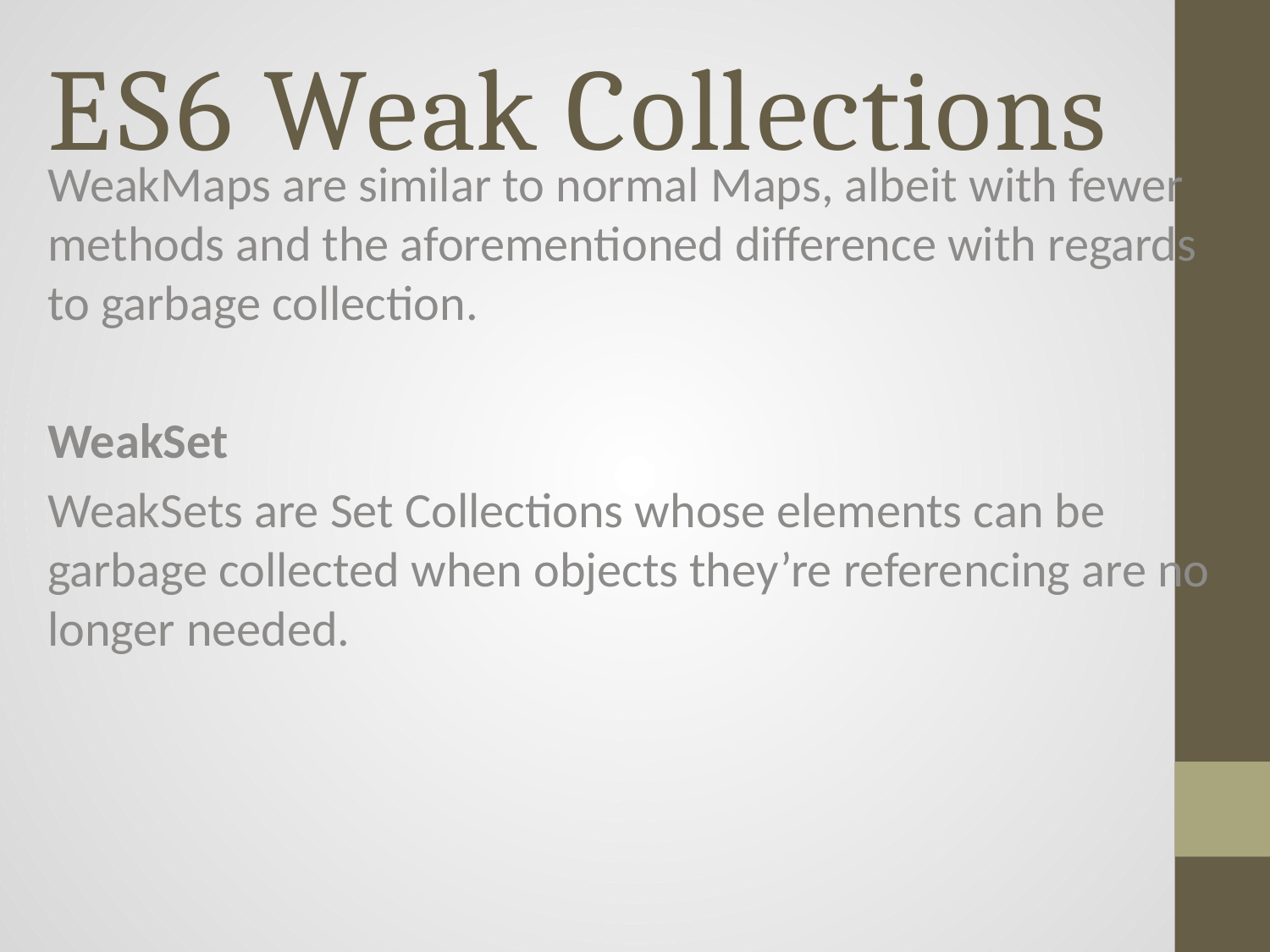

# ES6 Weak Collections
WeakMaps are similar to normal Maps, albeit with fewer methods and the aforementioned difference with regards to garbage collection.

WeakSet
WeakSets are Set Collections whose elements can be garbage collected when objects they’re referencing are no longer needed.